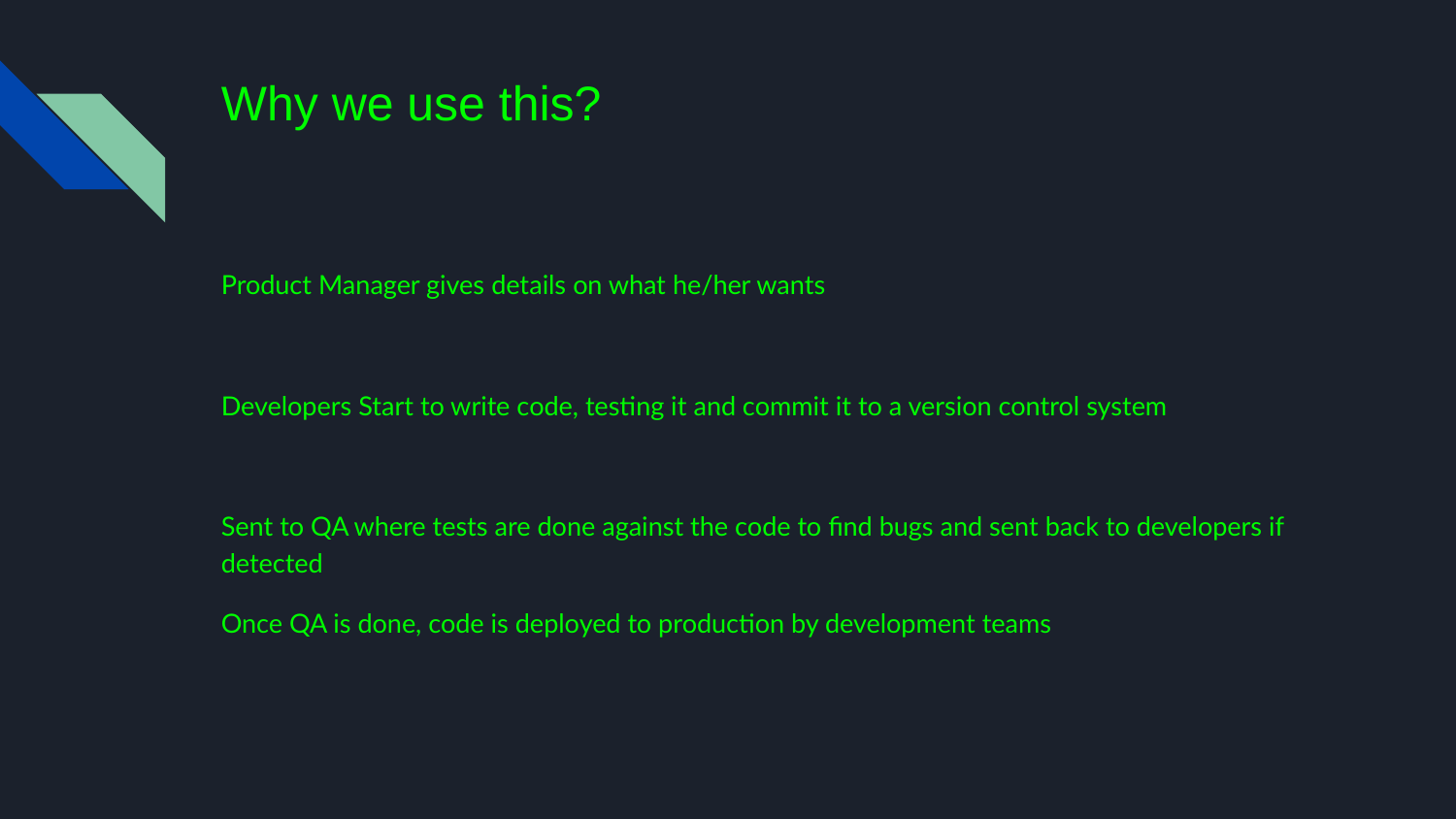

# Why we use this?
Product Manager gives details on what he/her wants

Developers Start to write code, testing it and commit it to a version control system

Sent to QA where tests are done against the code to find bugs and sent back to developers if detected
Once QA is done, code is deployed to production by development teams